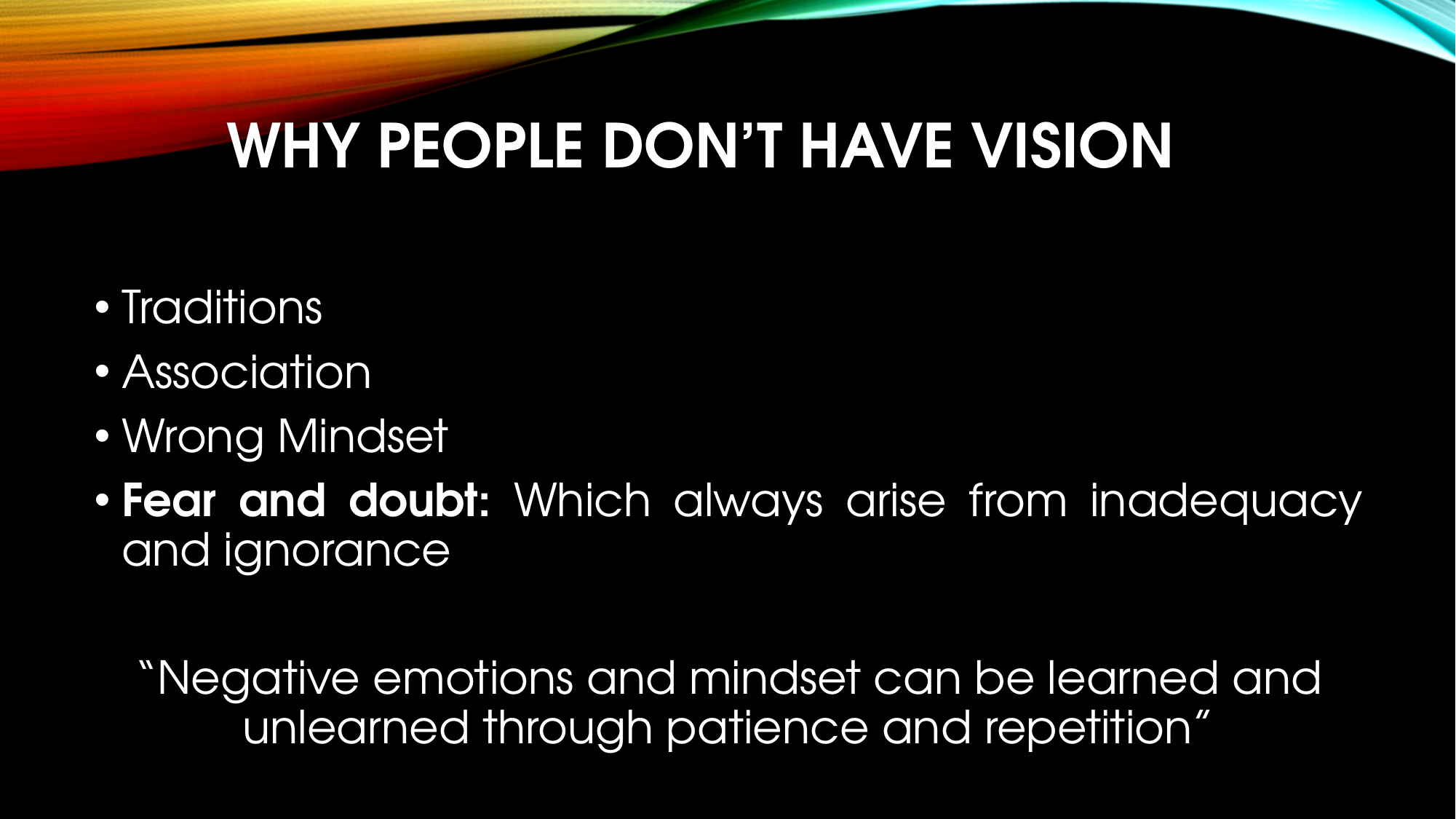

# WHY PEOPLE DON’T HAVE VISION
Traditions
Association
Wrong Mindset
Fear and doubt: Which always arise from inadequacy and ignorance

“Negative emotions and mindset can be learned and unlearned through patience and repetition”